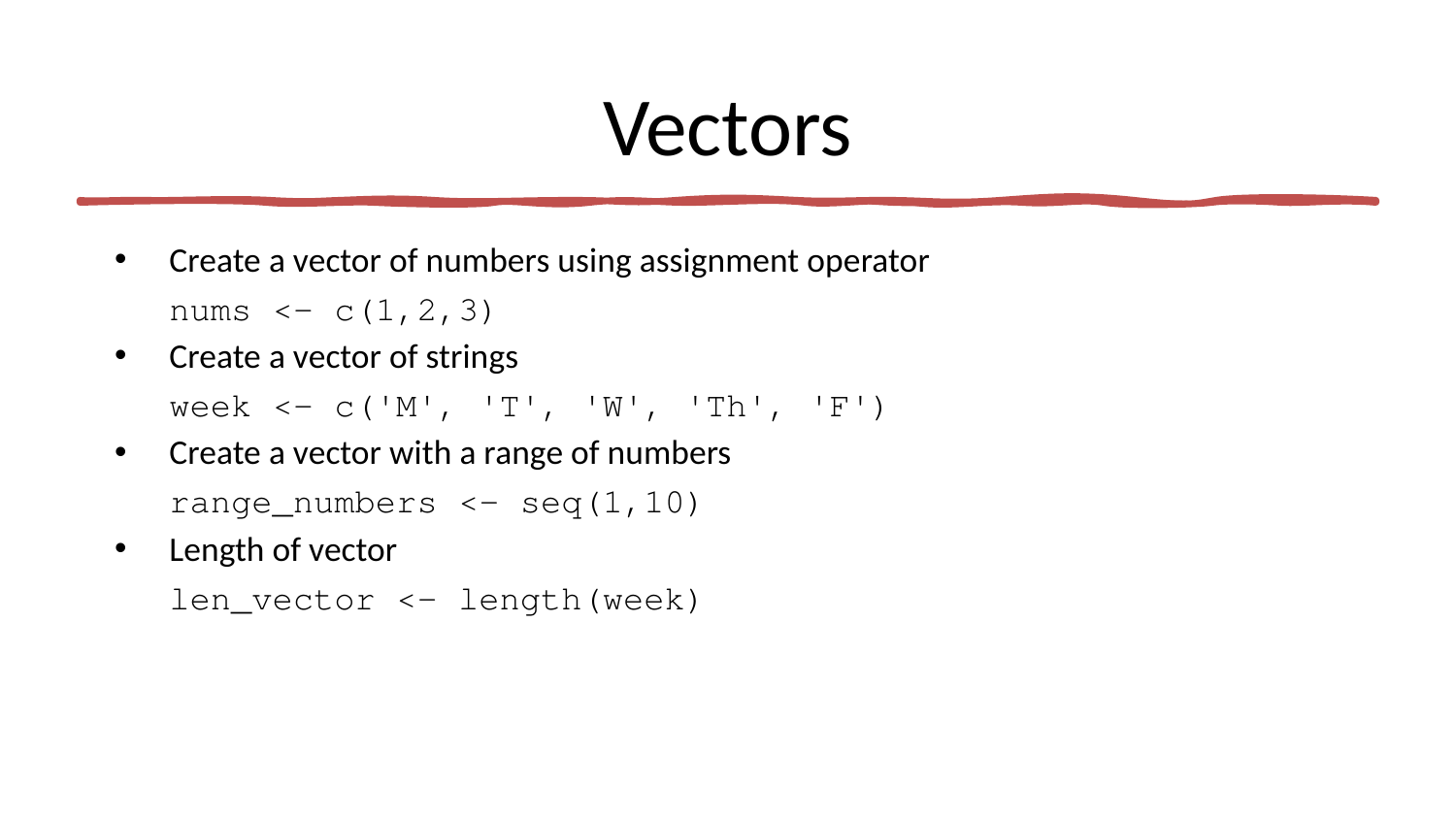

# Vectors

Create a vector of numbers using assignment operator
nums <- c(1,2,3)
Create a vector of strings
week <- c('M', 'T', 'W', 'Th', 'F')
Create a vector with a range of numbers
range_numbers <- seq(1,10)
Length of vector
len_vector <- length(week)